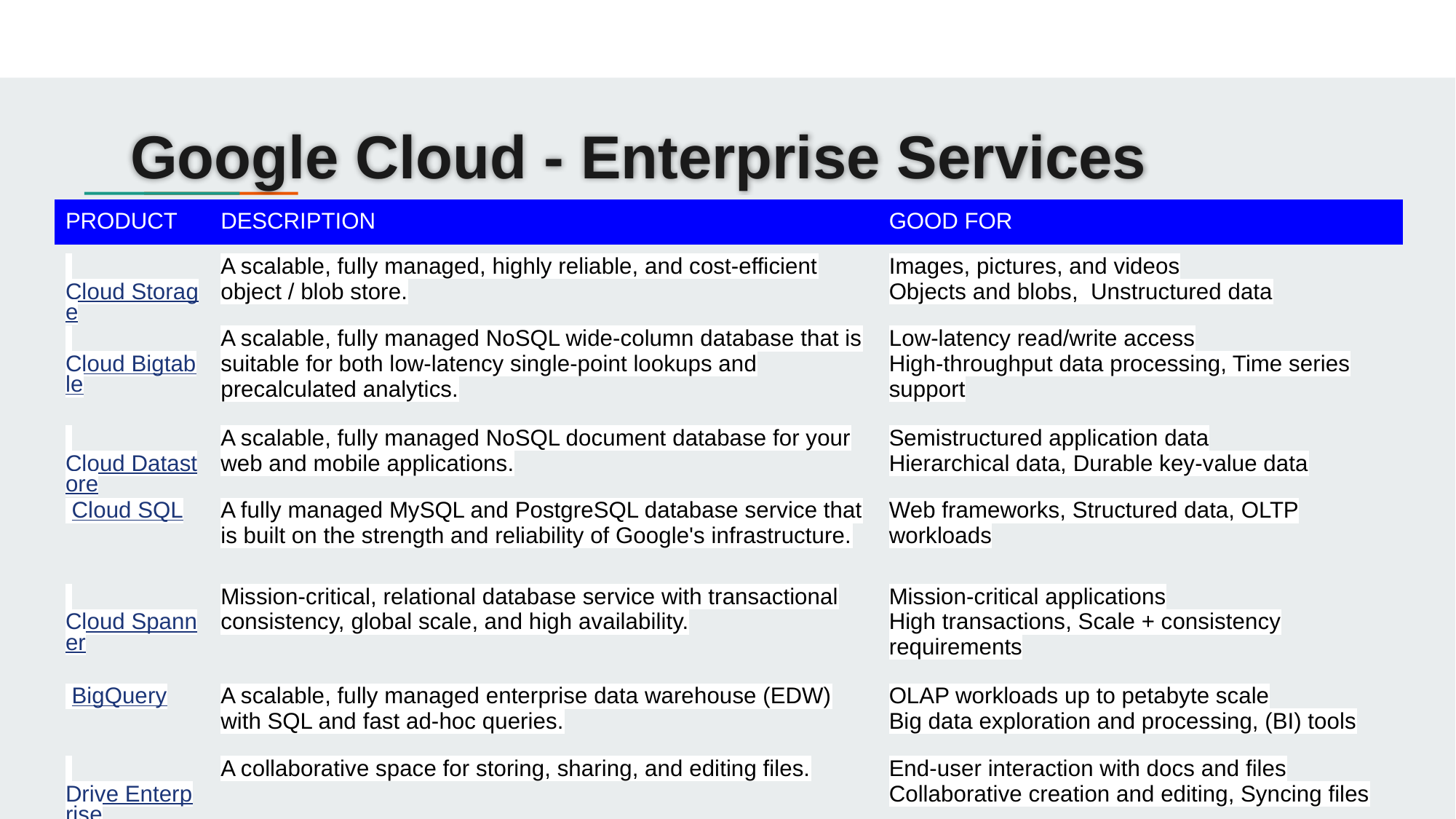

# Google Cloud - Enterprise Services
| PRODUCT | DESCRIPTION | GOOD FOR |
| --- | --- | --- |
| Cloud Storage | A scalable, fully managed, highly reliable, and cost-efficient object / blob store. | Images, pictures, and videos Objects and blobs, Unstructured data |
| Cloud Bigtable | A scalable, fully managed NoSQL wide-column database that is suitable for both low-latency single-point lookups and precalculated analytics. | Low-latency read/write access High-throughput data processing, Time series support |
| Cloud Datastore | A scalable, fully managed NoSQL document database for your web and mobile applications. | Semistructured application data Hierarchical data, Durable key-value data |
| Cloud SQL | A fully managed MySQL and PostgreSQL database service that is built on the strength and reliability of Google's infrastructure. | Web frameworks, Structured data, OLTP workloads |
| Cloud Spanner | Mission-critical, relational database service with transactional consistency, global scale, and high availability. | Mission-critical applications High transactions, Scale + consistency requirements |
| BigQuery | A scalable, fully managed enterprise data warehouse (EDW) with SQL and fast ad-hoc queries. | OLAP workloads up to petabyte scale Big data exploration and processing, (BI) tools |
| Drive Enterprise | A collaborative space for storing, sharing, and editing files. | End-user interaction with docs and files Collaborative creation and editing, Syncing files |